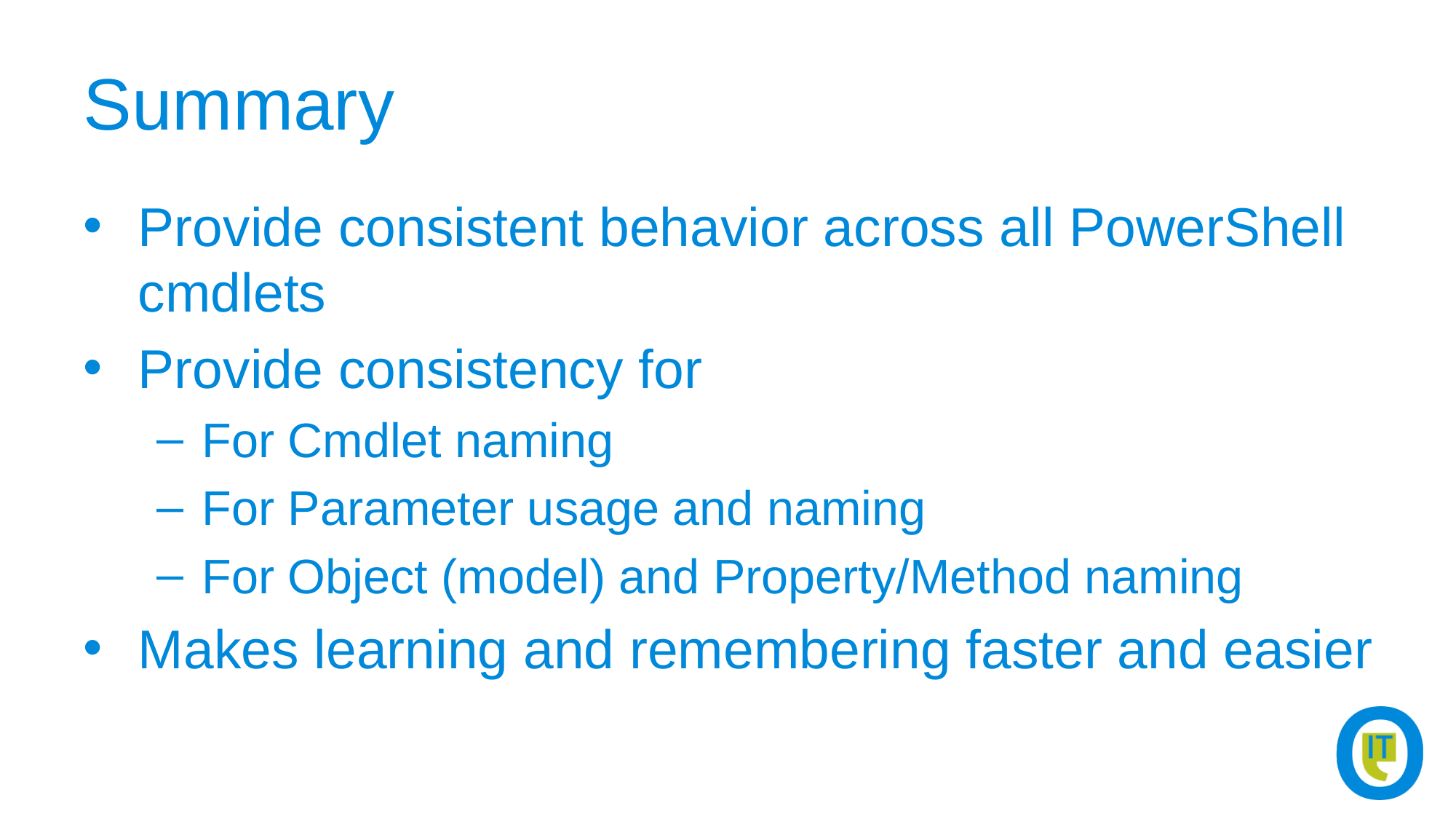

# Summary
Provide consistent behavior across all PowerShell cmdlets
Provide consistency for
For Cmdlet naming
For Parameter usage and naming
For Object (model) and Property/Method naming
Makes learning and remembering faster and easier